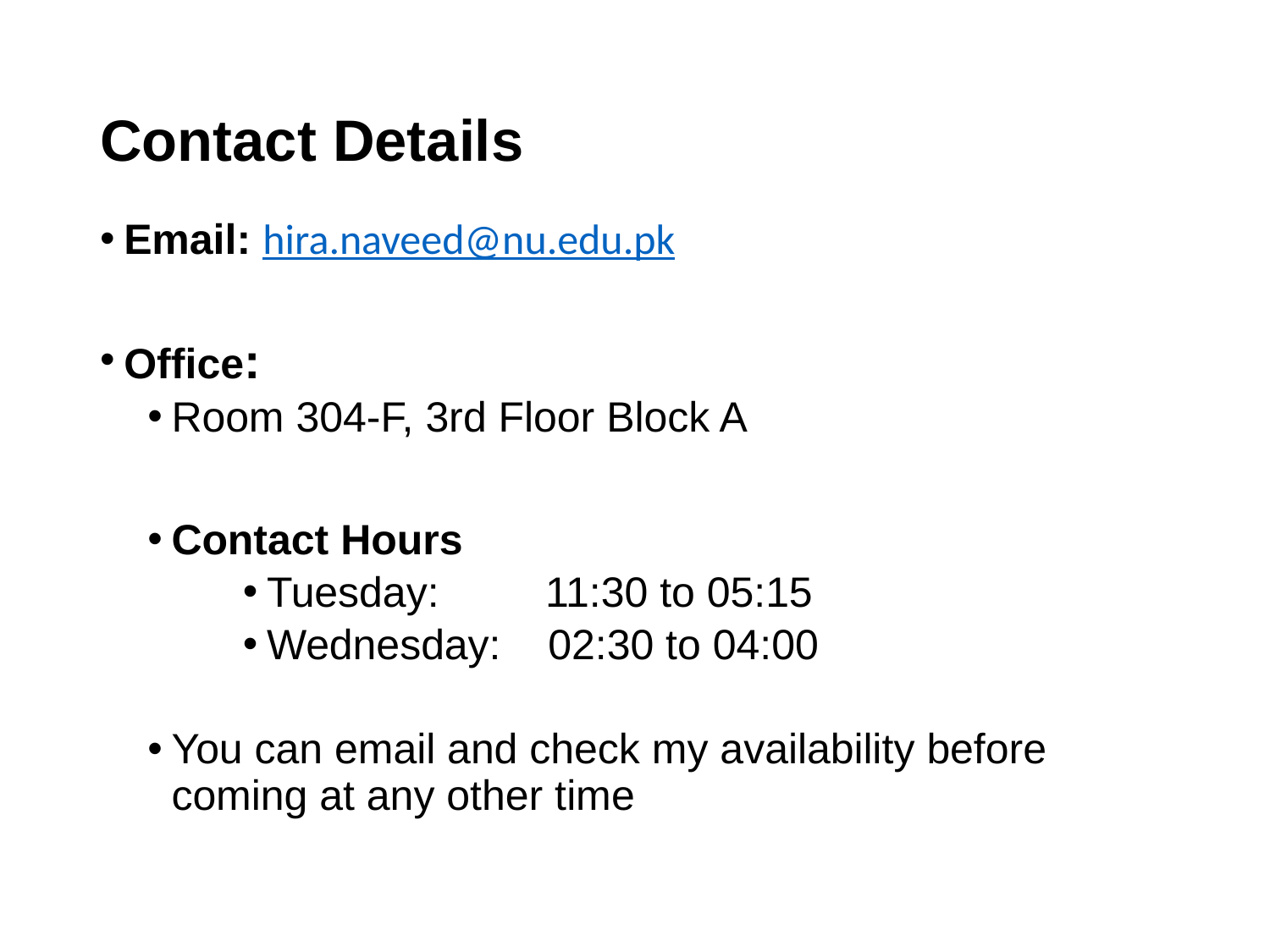

# Contact Details
Email: hira.naveed@nu.edu.pk

Office:
Room 304-F, 3rd Floor Block A

Contact Hours
Tuesday:         11:30 to 05:15
Wednesday:    02:30 to 04:00

You can email and check my availability before coming at any other time